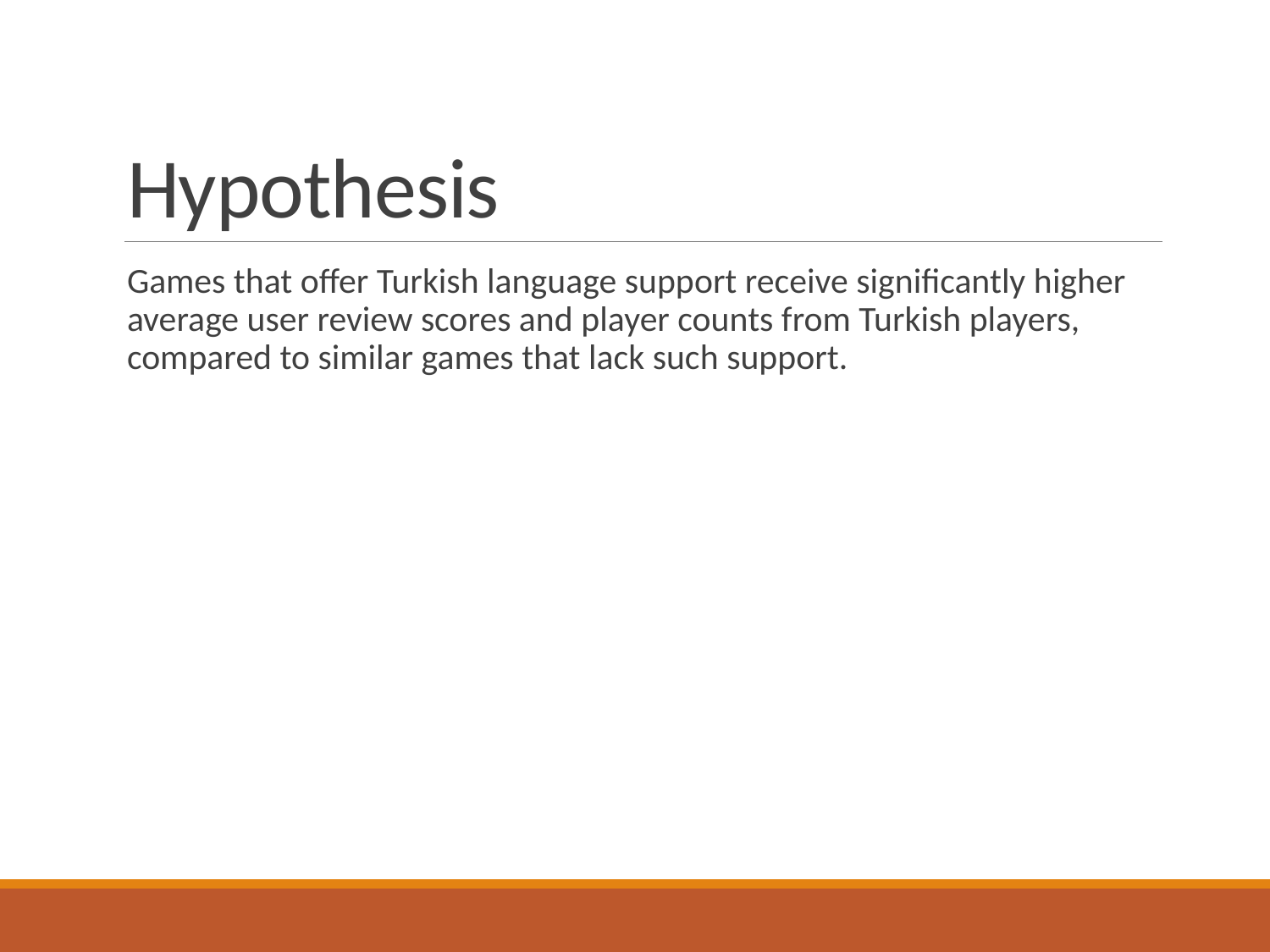

# Hypothesis
Games that offer Turkish language support receive significantly higher average user review scores and player counts from Turkish players, compared to similar games that lack such support.